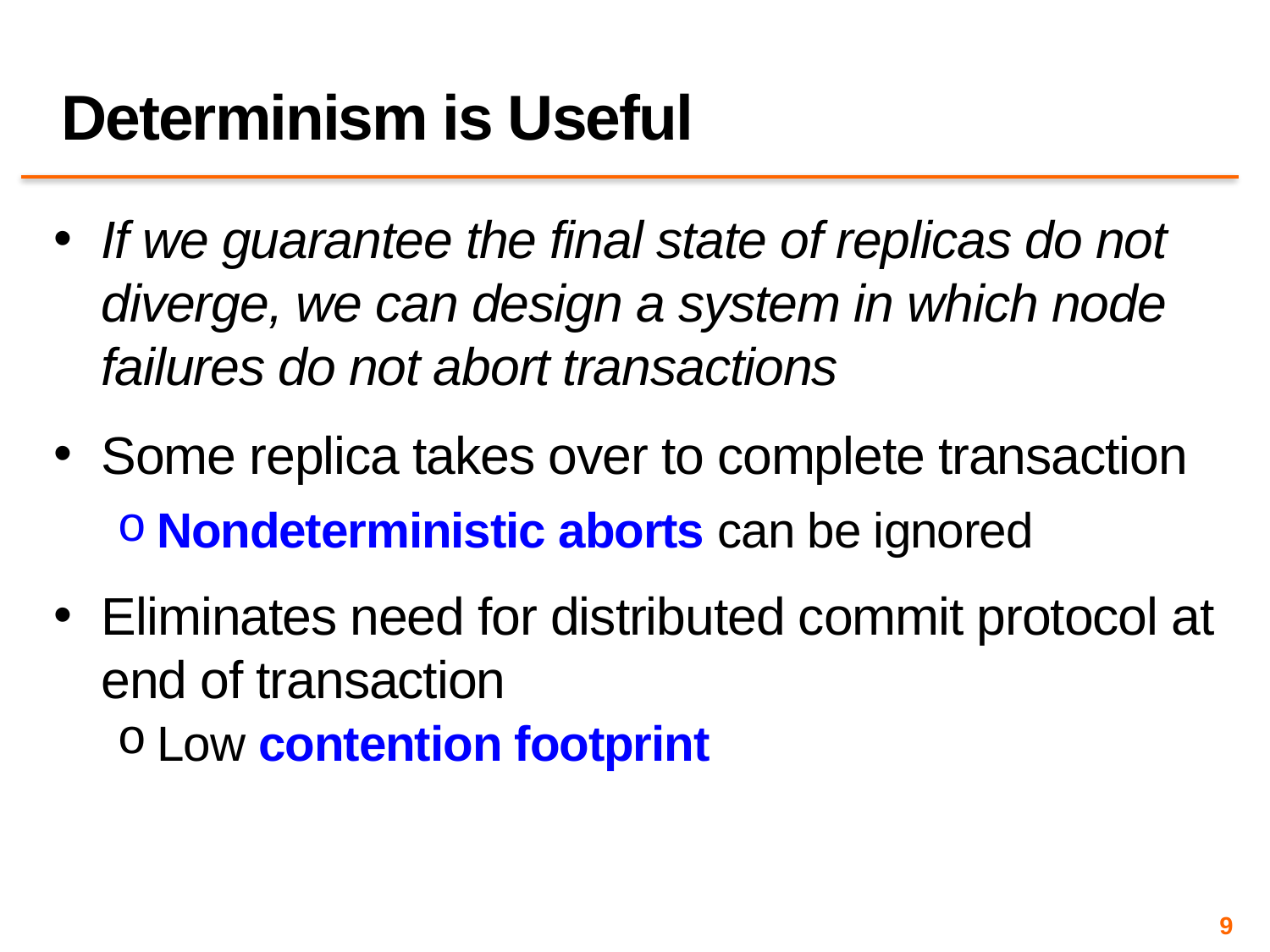

# Determinism is Useful
If we guarantee the final state of replicas do not diverge, we can design a system in which node failures do not abort transactions
Some replica takes over to complete transaction
Nondeterministic aborts can be ignored
Eliminates need for distributed commit protocol at end of transaction
Low contention footprint
9